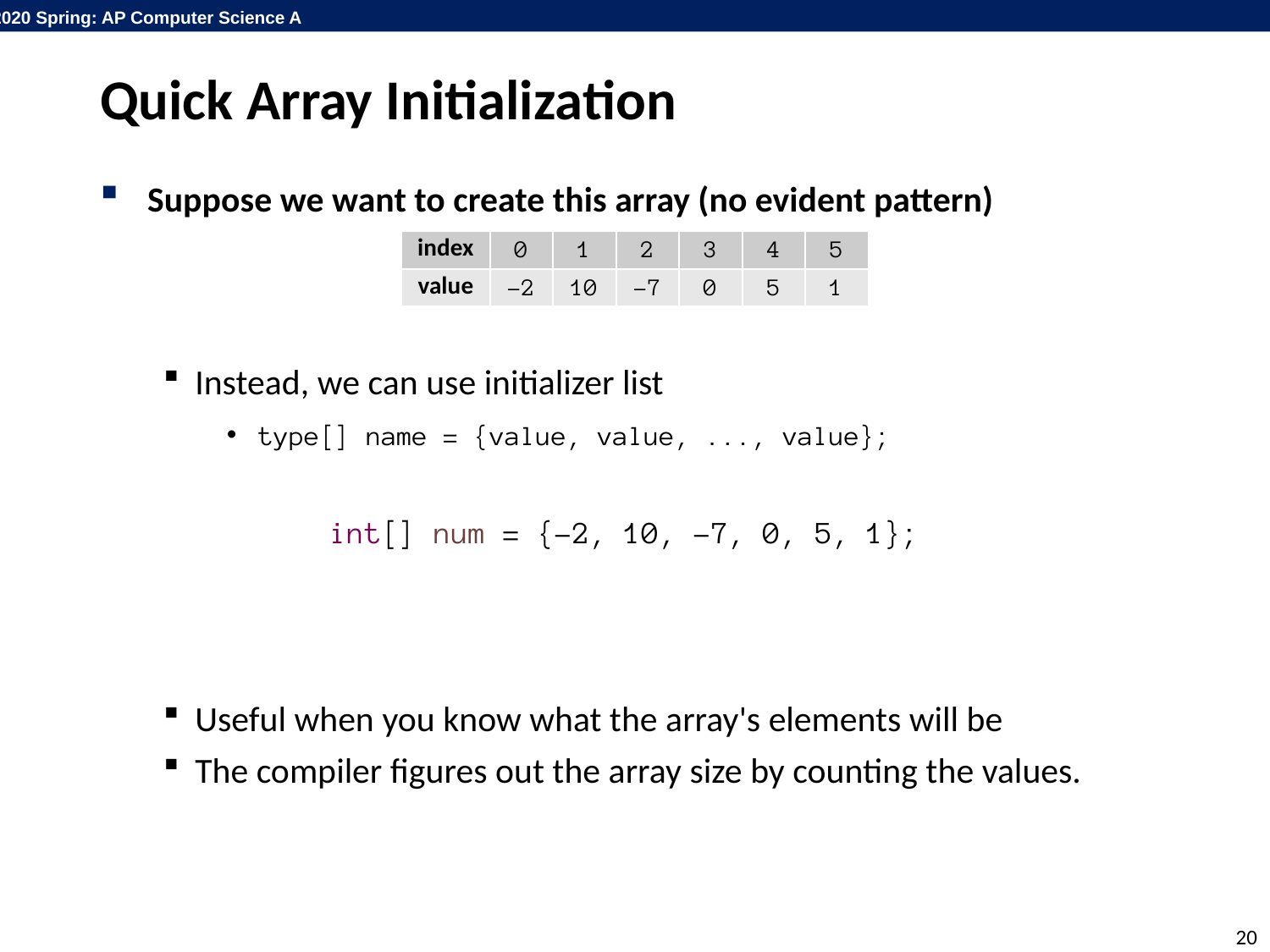

# Quick Array Initialization
Suppose we want to create this array (no evident pattern)

Instead, we can use initializer list
type[] name = {value, value, ..., value};

Useful when you know what the array's elements will be
The compiler figures out the array size by counting the values.

| index | 0 | 1 | 2 | 3 | 4 | 5 |
| --- | --- | --- | --- | --- | --- | --- |
| value | -2 | 10 | -7 | 0 | 5 | 1 |
int[] num = {-2, 10, -7, 0, 5, 1};
20